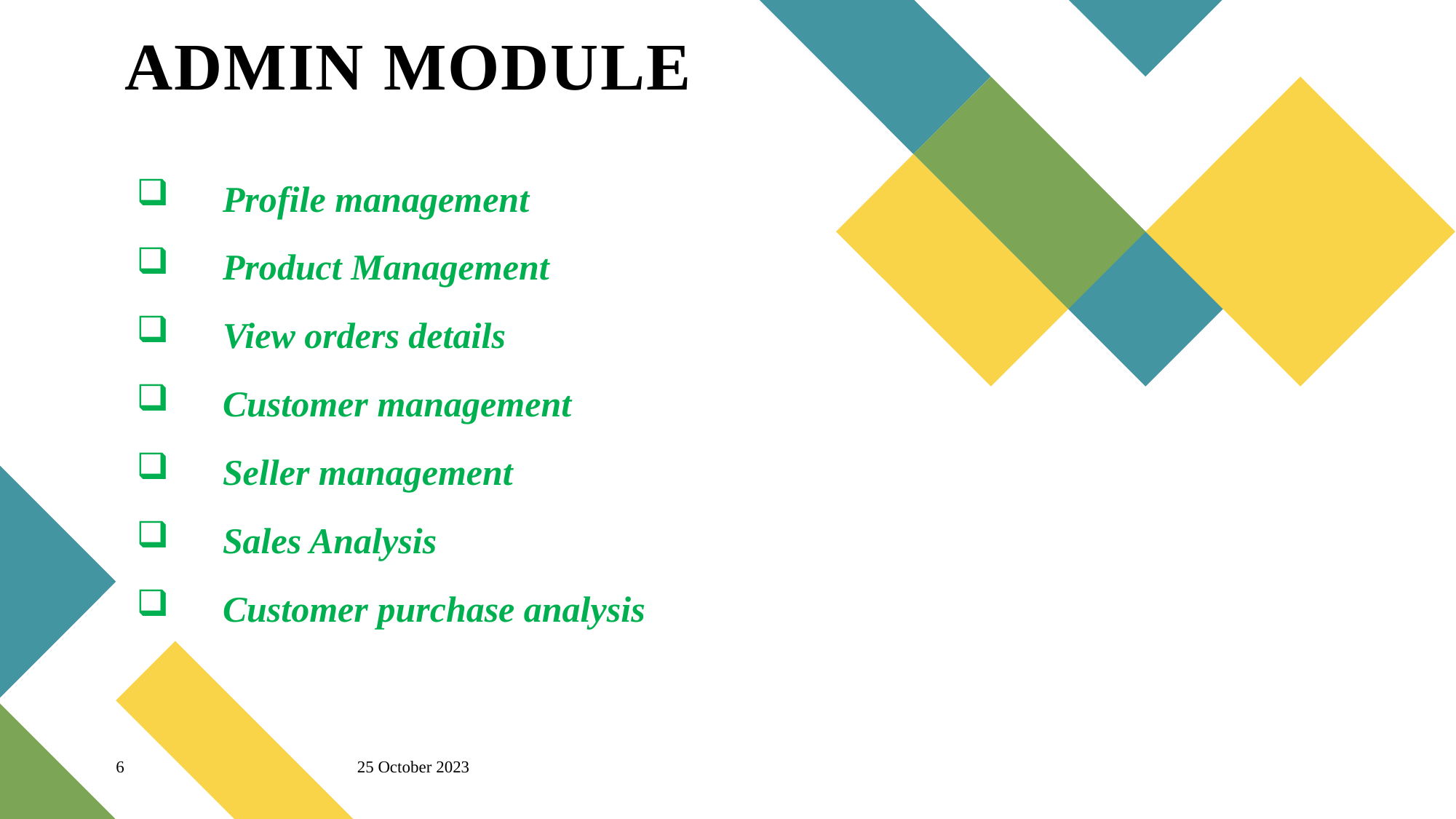

# ADMIN MODULE
Profile management
Product Management
View orders details
Customer management
Seller management
Sales Analysis
Customer purchase analysis
6
25 October 2023